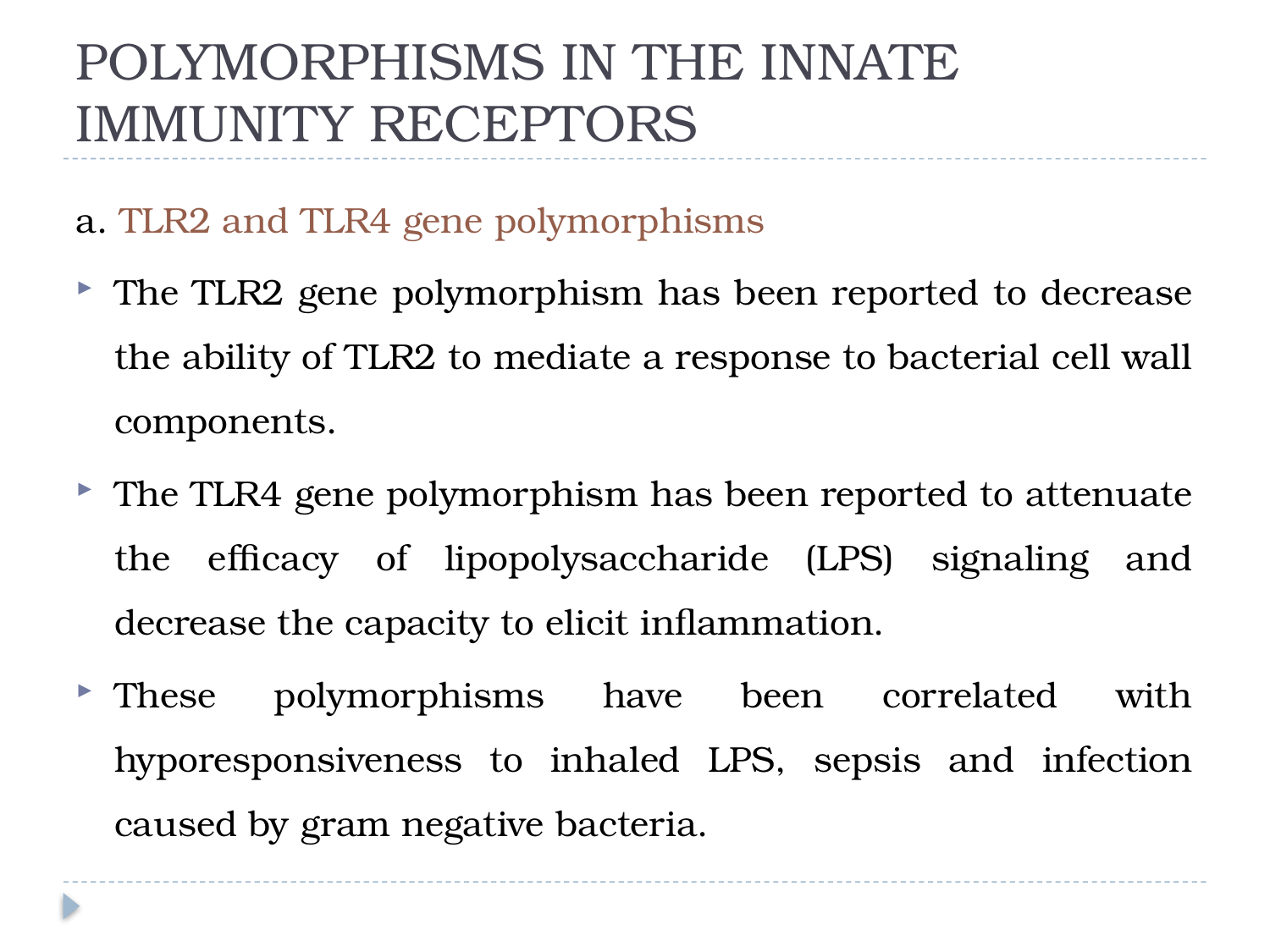

# POLYMORPHISMS IN THE INNATE IMMUNITY RECEPTORS
a. TLR2 and TLR4 gene polymorphisms
The TLR2 gene polymorphism has been reported to decrease the ability of TLR2 to mediate a response to bacterial cell wall components.
The TLR4 gene polymorphism has been reported to attenuate the efficacy of lipopolysaccharide (LPS) signaling and decrease the capacity to elicit inflammation.
These polymorphisms have been correlated with hyporesponsiveness to inhaled LPS, sepsis and infection caused by gram negative bacteria.